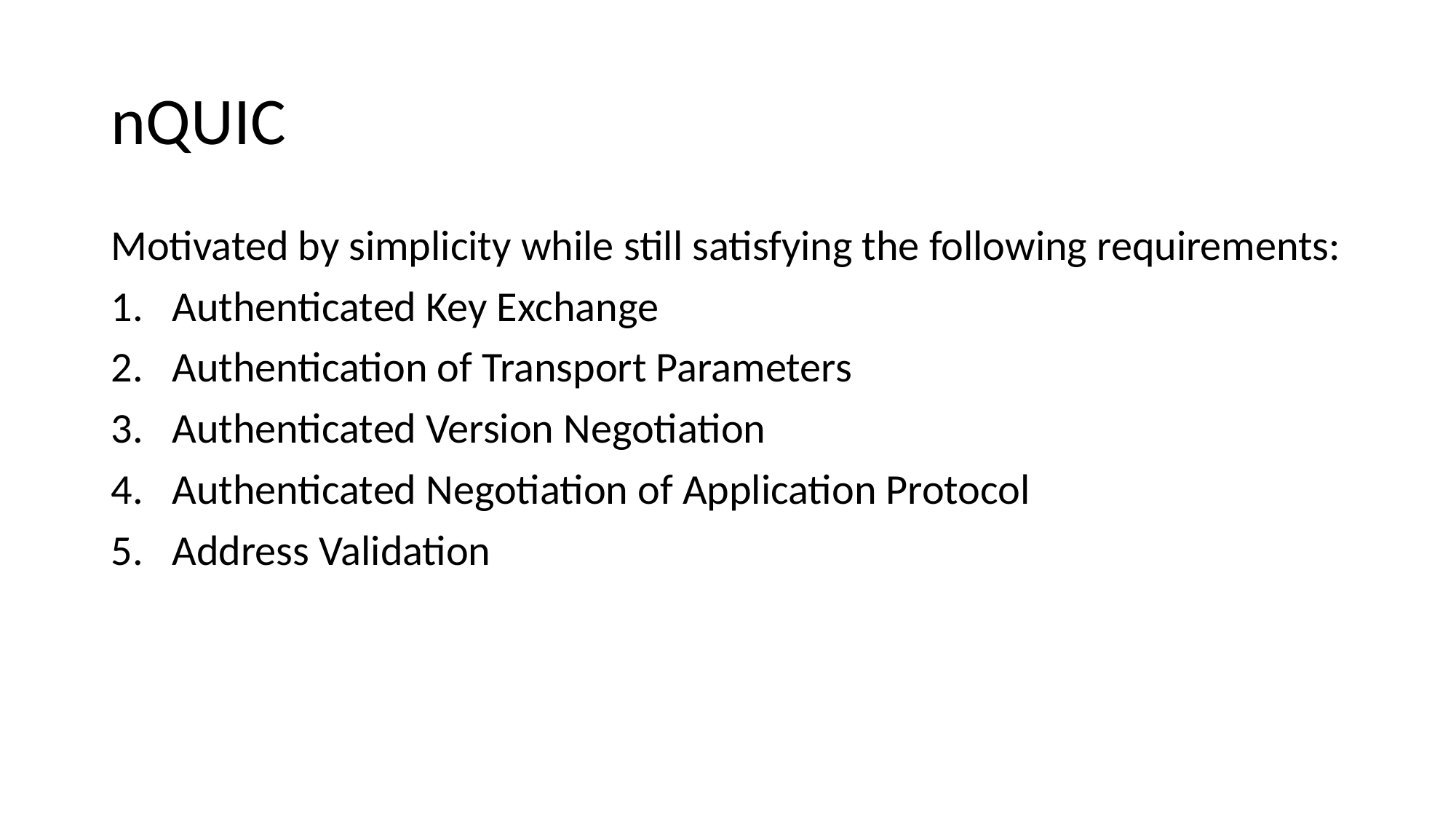

# nQUIC
Motivated by simplicity while still satisfying the following requirements:
Authenticated Key Exchange
Authentication of Transport Parameters
Authenticated Version Negotiation
Authenticated Negotiation of Application Protocol
Address Validation